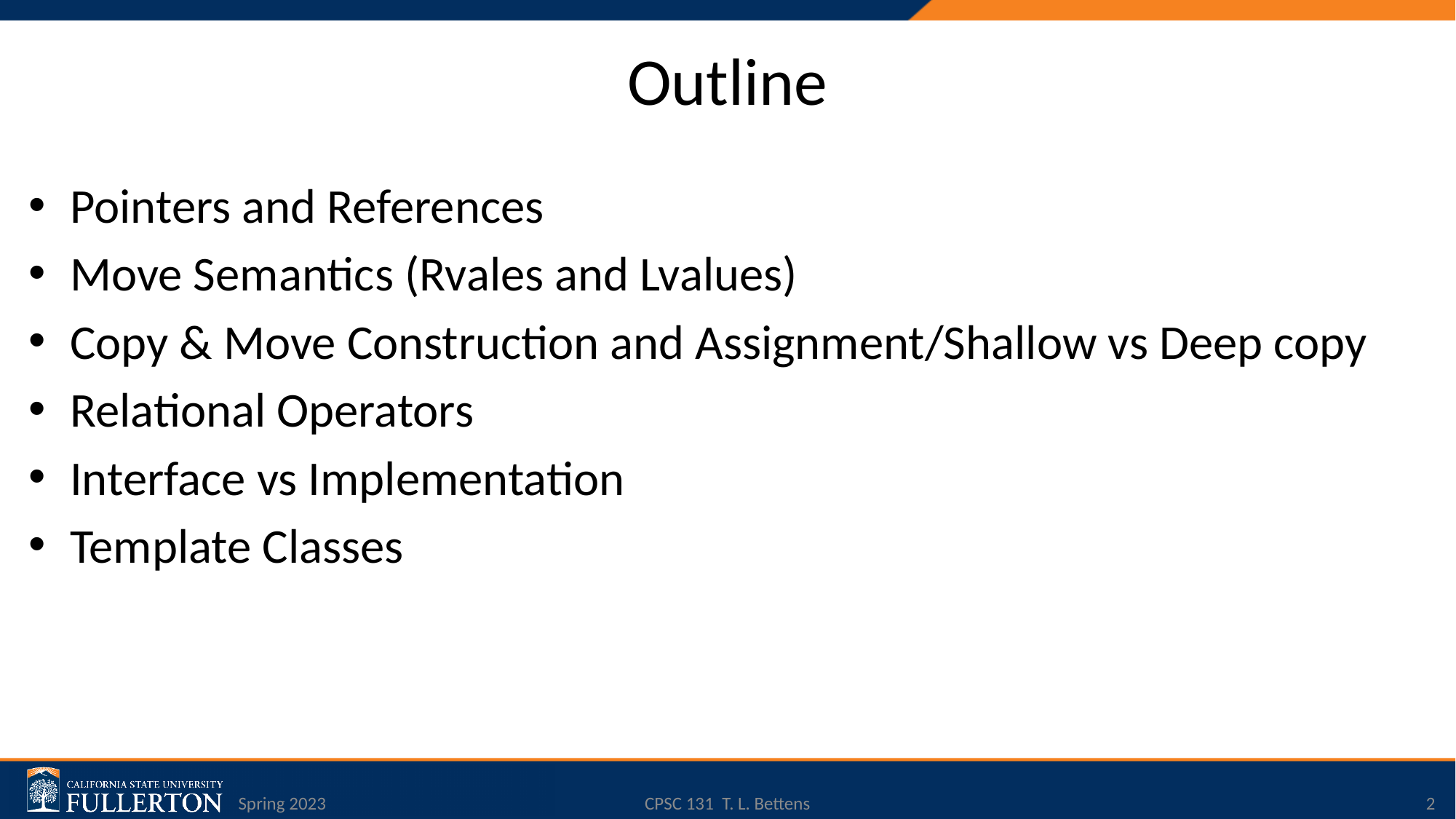

# Outline
Pointers and References
Move Semantics (Rvales and Lvalues)
Copy & Move Construction and Assignment/Shallow vs Deep copy
Relational Operators
Interface vs Implementation
Template Classes
Spring 2023
CPSC 131  T. L. Bettens
2